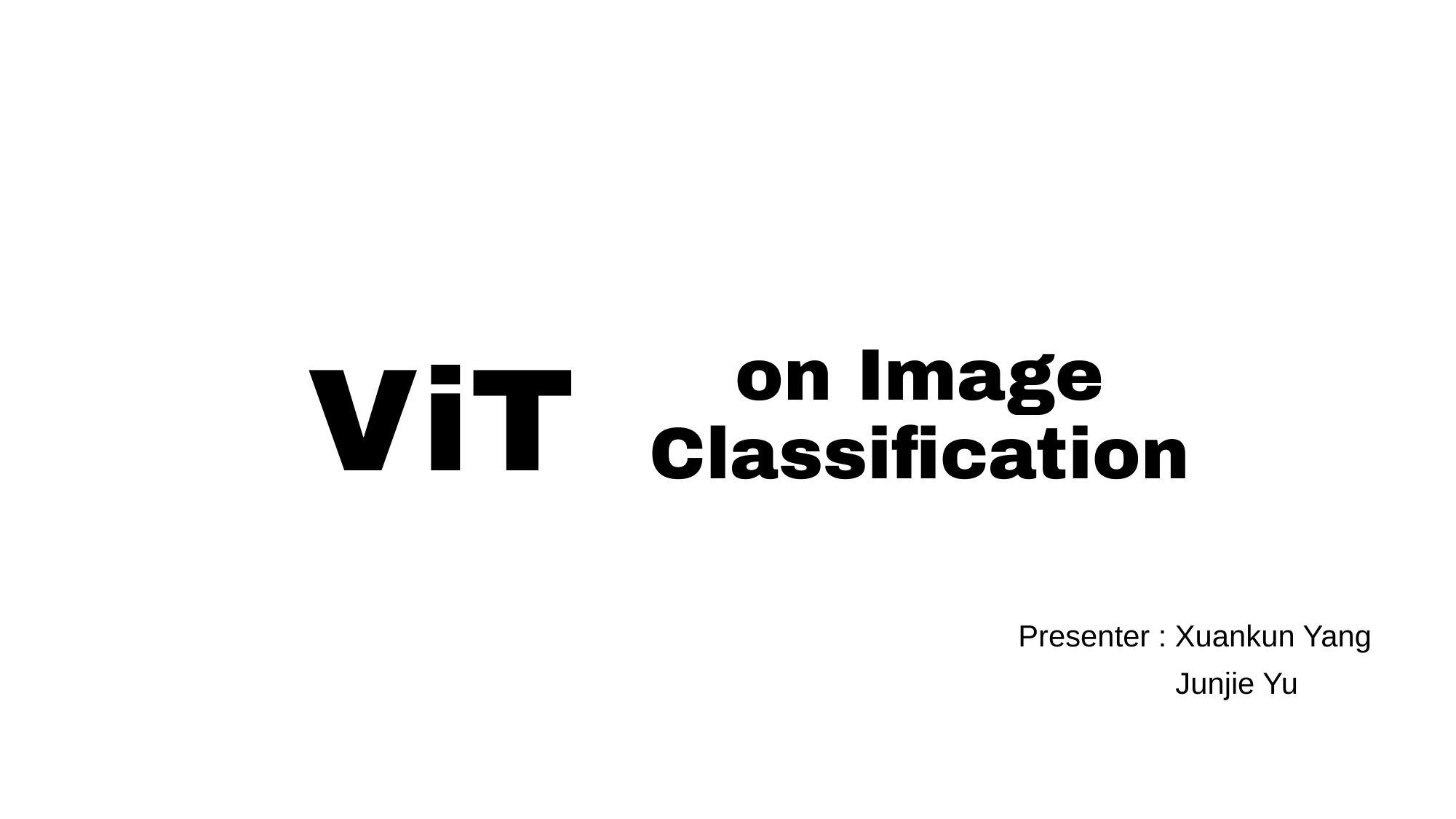

# on Image Classification
ViT
Presenter : Xuankun Yang
          Junjie Yu